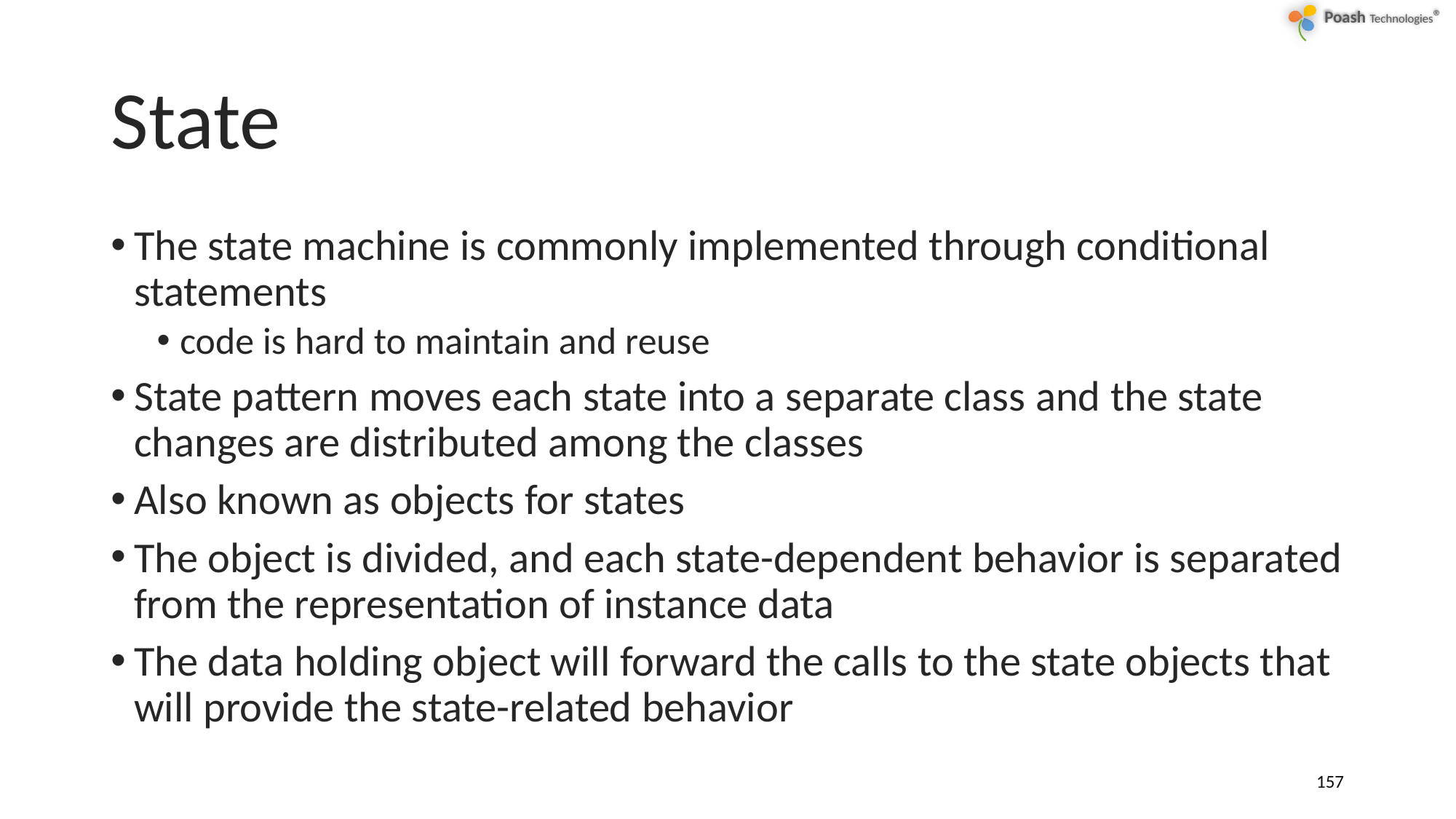

# State
The state machine is commonly implemented through conditional statements
code is hard to maintain and reuse
State pattern moves each state into a separate class and the state changes are distributed among the classes
Also known as objects for states
The object is divided, and each state-dependent behavior is separated from the representation of instance data
The data holding object will forward the calls to the state objects that will provide the state-related behavior
157